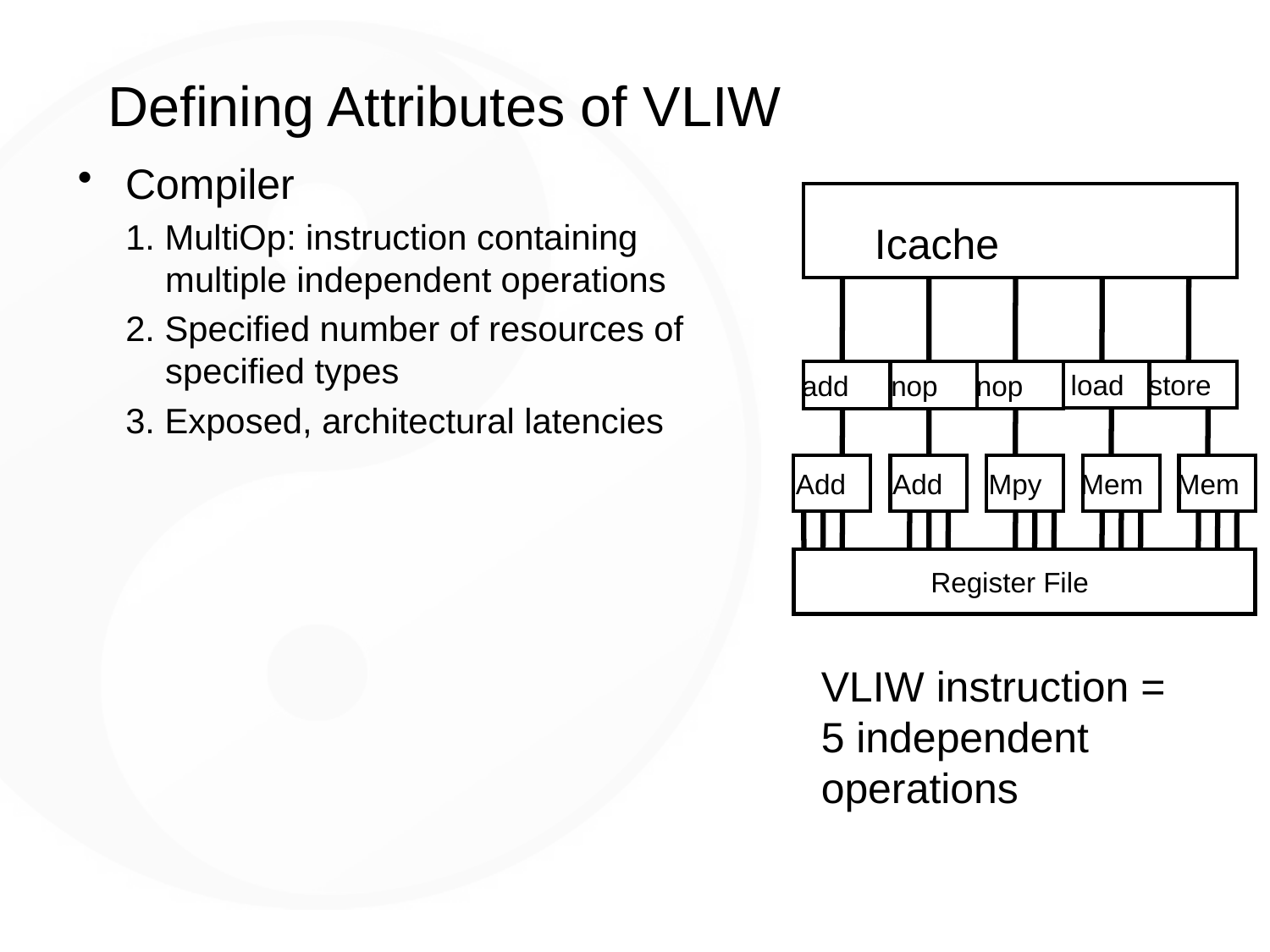

# Defining Attributes of VLIW
Compiler
1. MultiOp: instruction containing multiple independent operations
2. Specified number of resources of specified types
3. Exposed, architectural latencies

Icache

add
nop
nop
load
store

Add
Add
Mpy
Mem
Mem

Register File
VLIW instruction =
5 independent operations